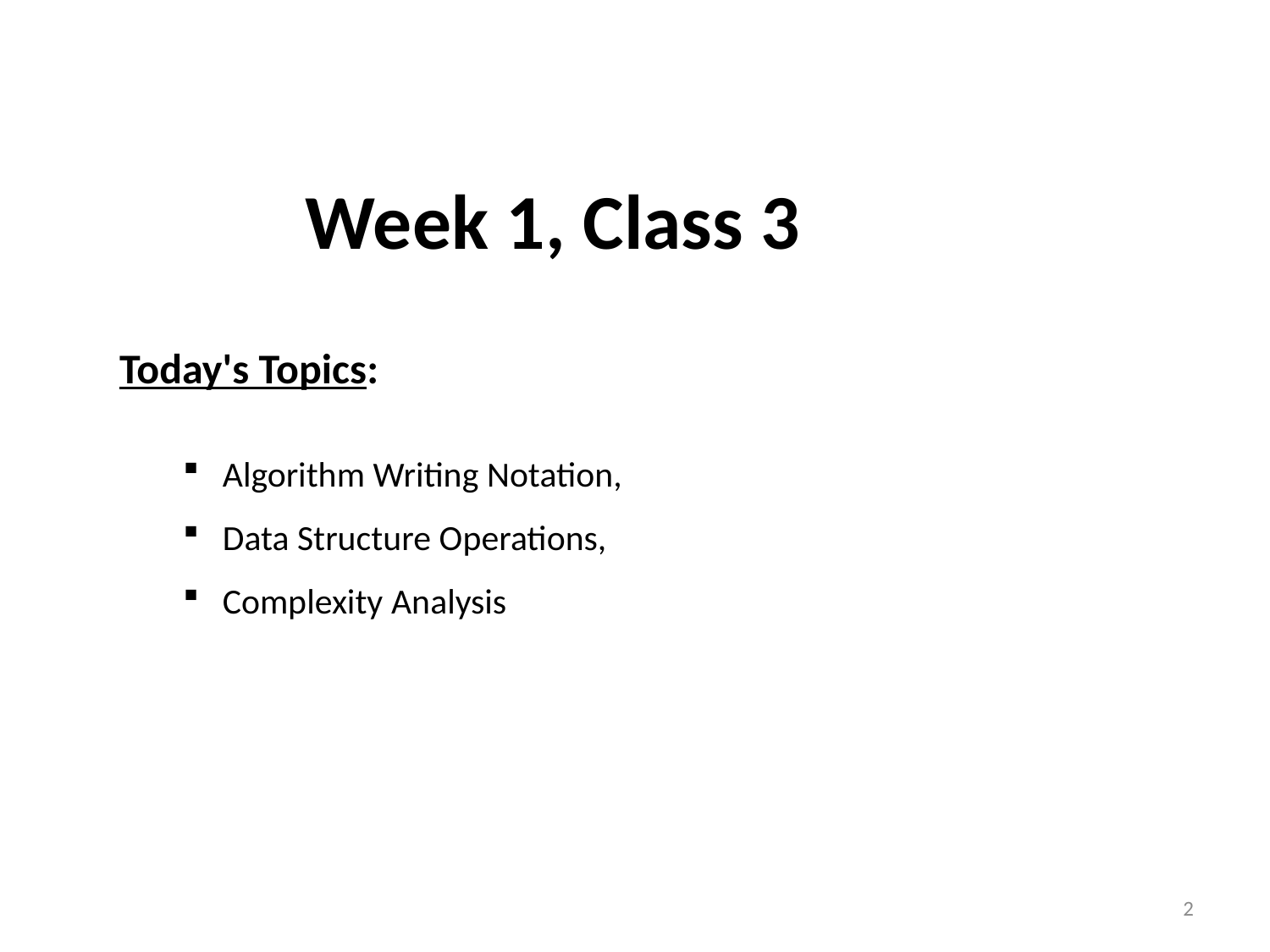

# Week 1, Class 3
Today's Topics:

Algorithm Writing Notation,
Data Structure Operations,
Complexity Analysis

2